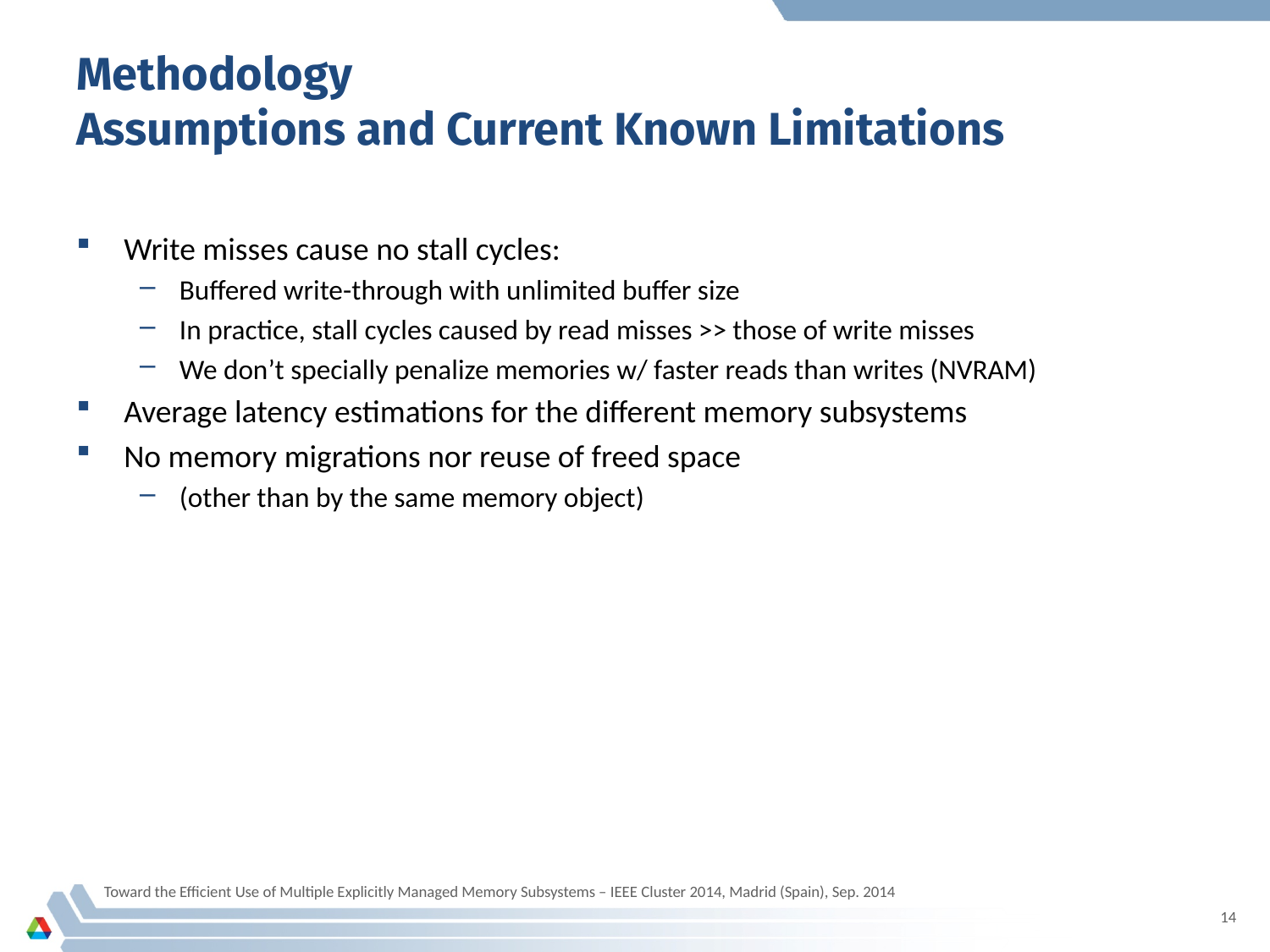

# Methodology Assumptions and Current Known Limitations
Write misses cause no stall cycles:
Buffered write-through with unlimited buffer size
In practice, stall cycles caused by read misses >> those of write misses
We don’t specially penalize memories w/ faster reads than writes (NVRAM)
Average latency estimations for the different memory subsystems
No memory migrations nor reuse of freed space
(other than by the same memory object)
Toward the Efficient Use of Multiple Explicitly Managed Memory Subsystems – IEEE Cluster 2014, Madrid (Spain), Sep. 2014
14